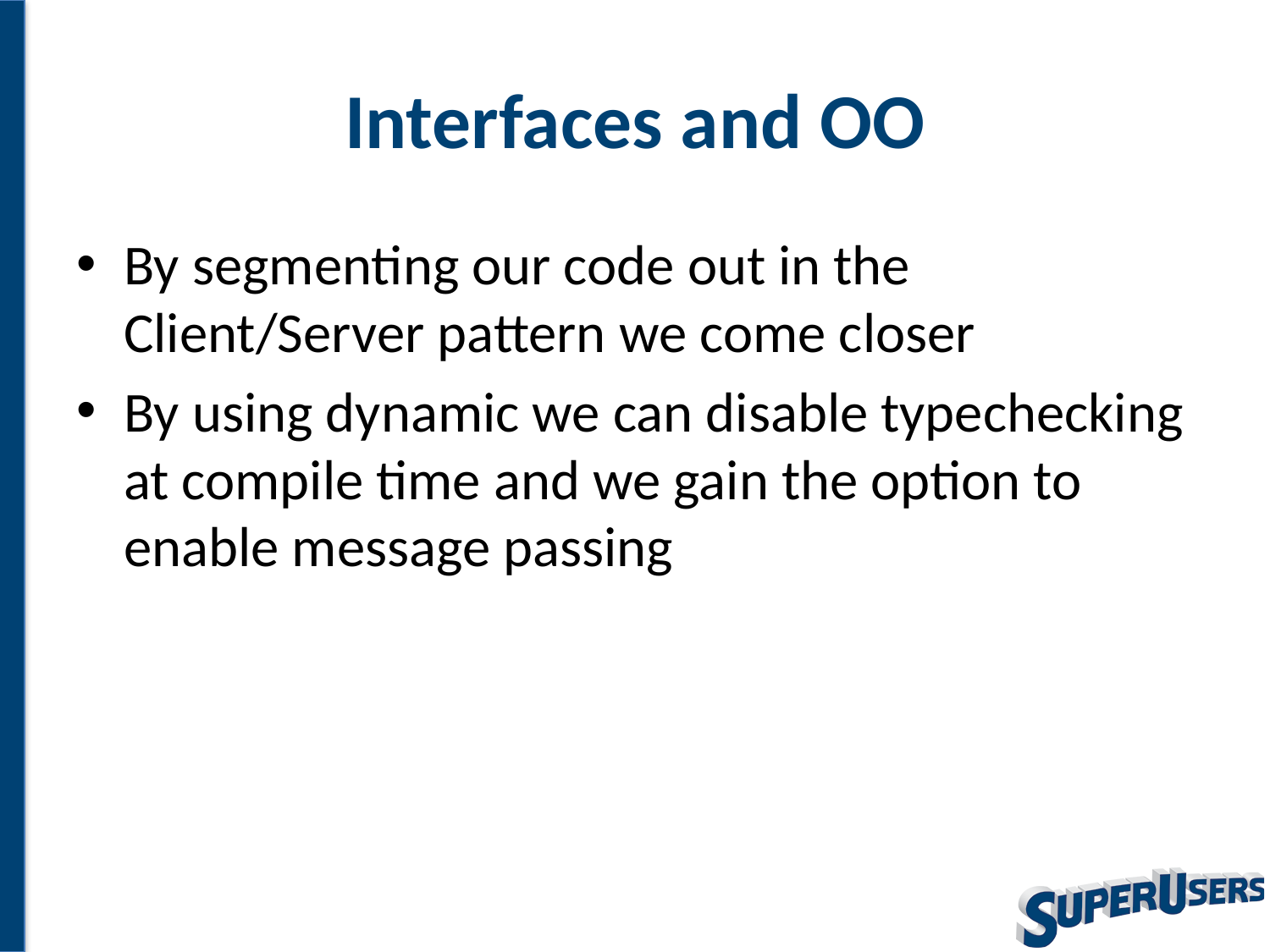

# Interfaces and OO
By segmenting our code out in the Client/Server pattern we come closer
By using dynamic we can disable typechecking at compile time and we gain the option to enable message passing